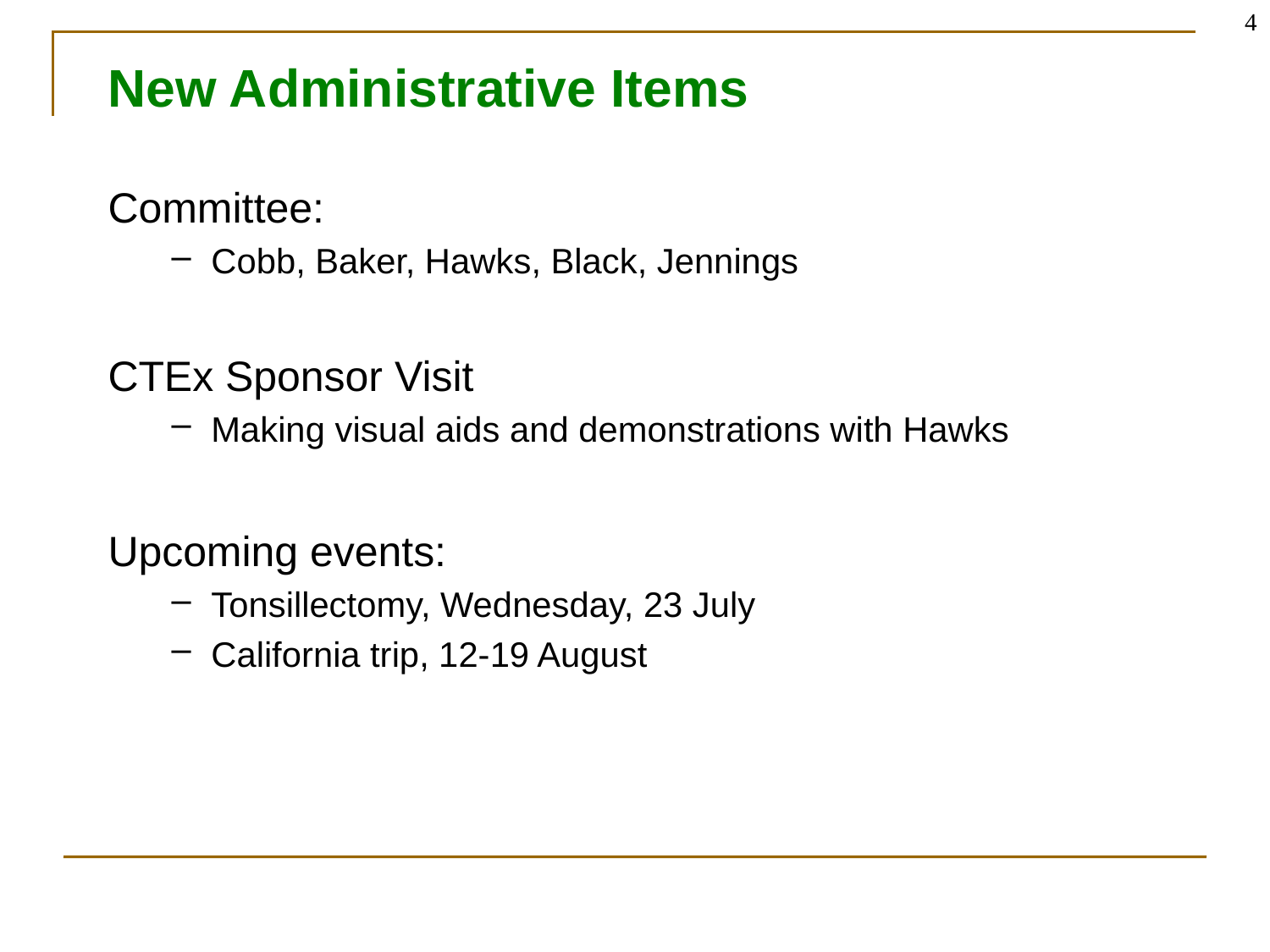

4
# New Administrative Items
Committee:
Cobb, Baker, Hawks, Black, Jennings

CTEx Sponsor Visit
Making visual aids and demonstrations with Hawks

Upcoming events:
Tonsillectomy, Wednesday, 23 July
California trip, 12-19 August